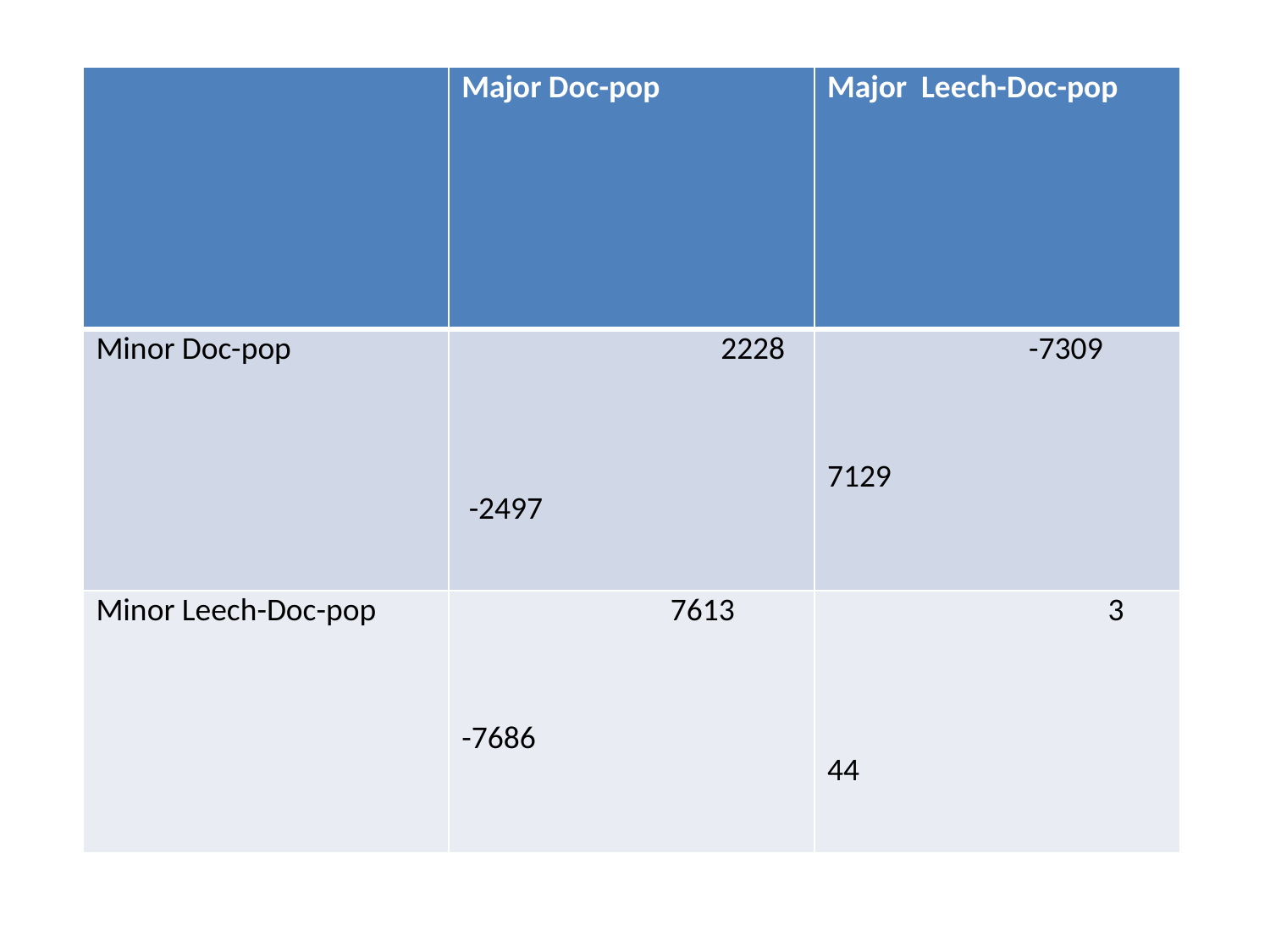

|  | Major Doc-pop | Major Leech-Doc-pop |
| --- | --- | --- |
| Minor Doc-pop | 2228 -2497 | -7309 7129 |
| Minor Leech-Doc-pop | 7613 -7686 | 3 44 |